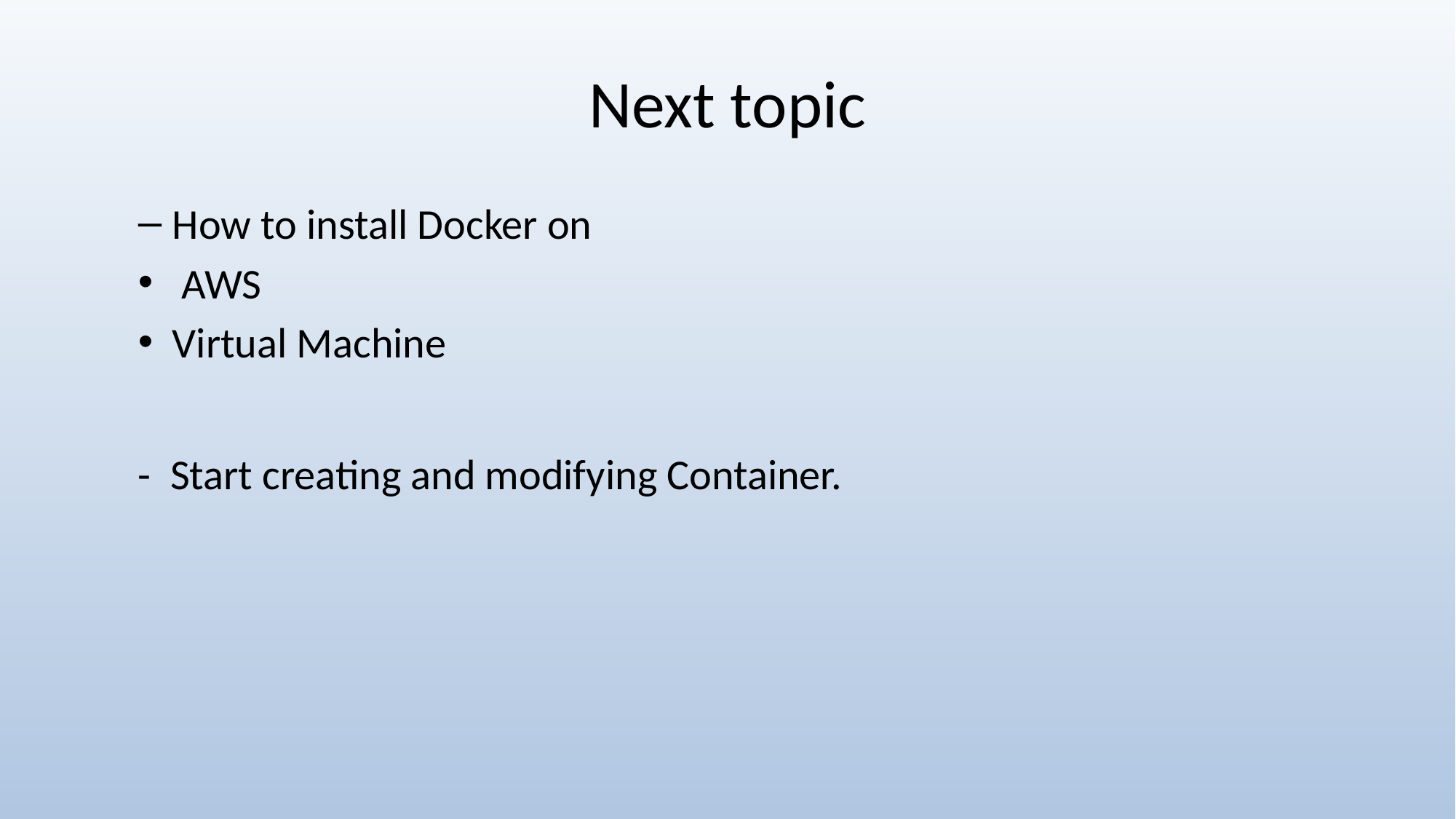

# Next topic
How to install Docker on
 AWS
Virtual Machine

-  Start creating and modifying Container.